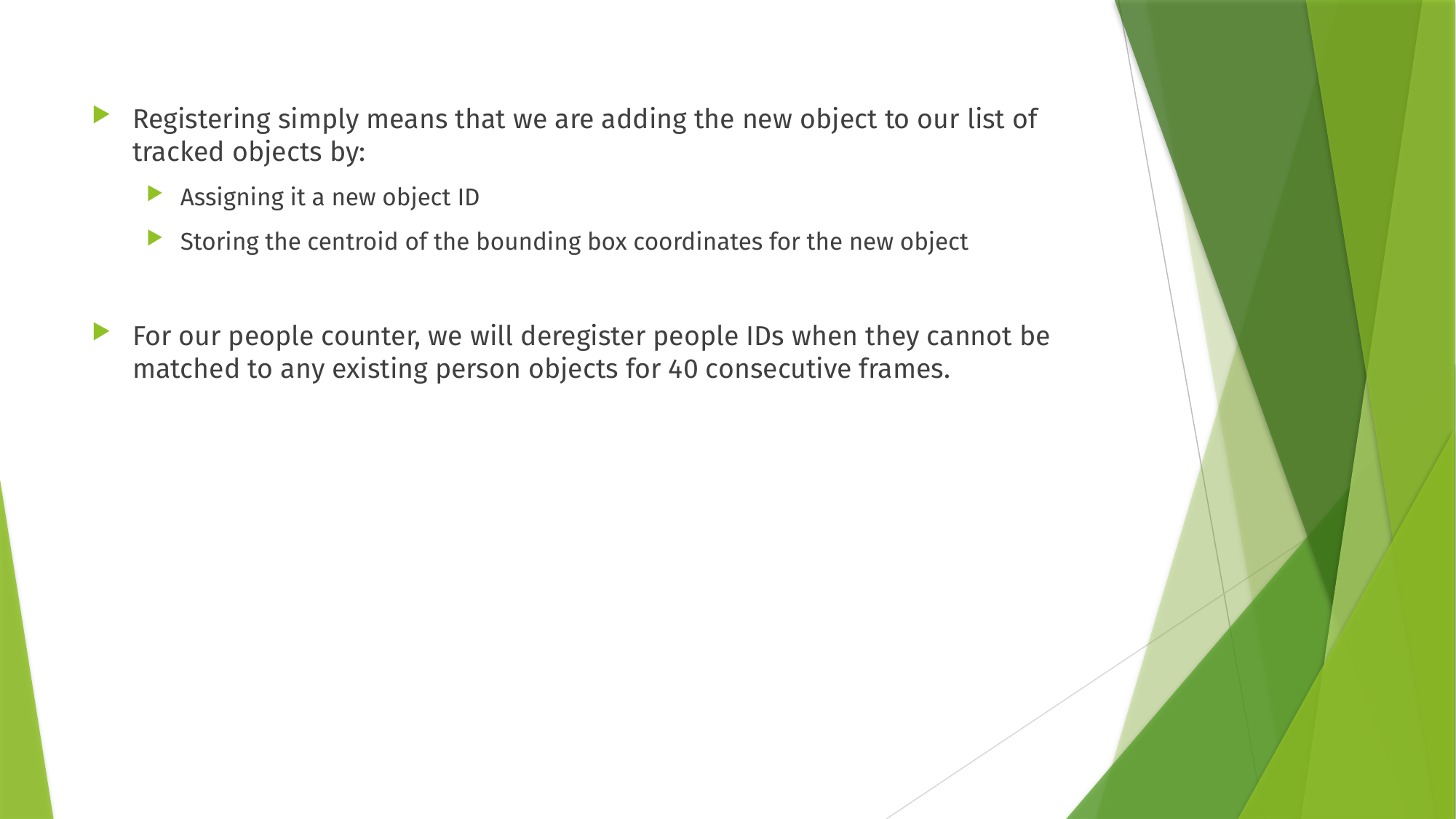

Registering simply means that we are adding the new object to our list of tracked objects by:
Assigning it a new object ID
Storing the centroid of the bounding box coordinates for the new object

For our people counter, we will deregister people IDs when they cannot be matched to any existing person objects for 40 consecutive frames.